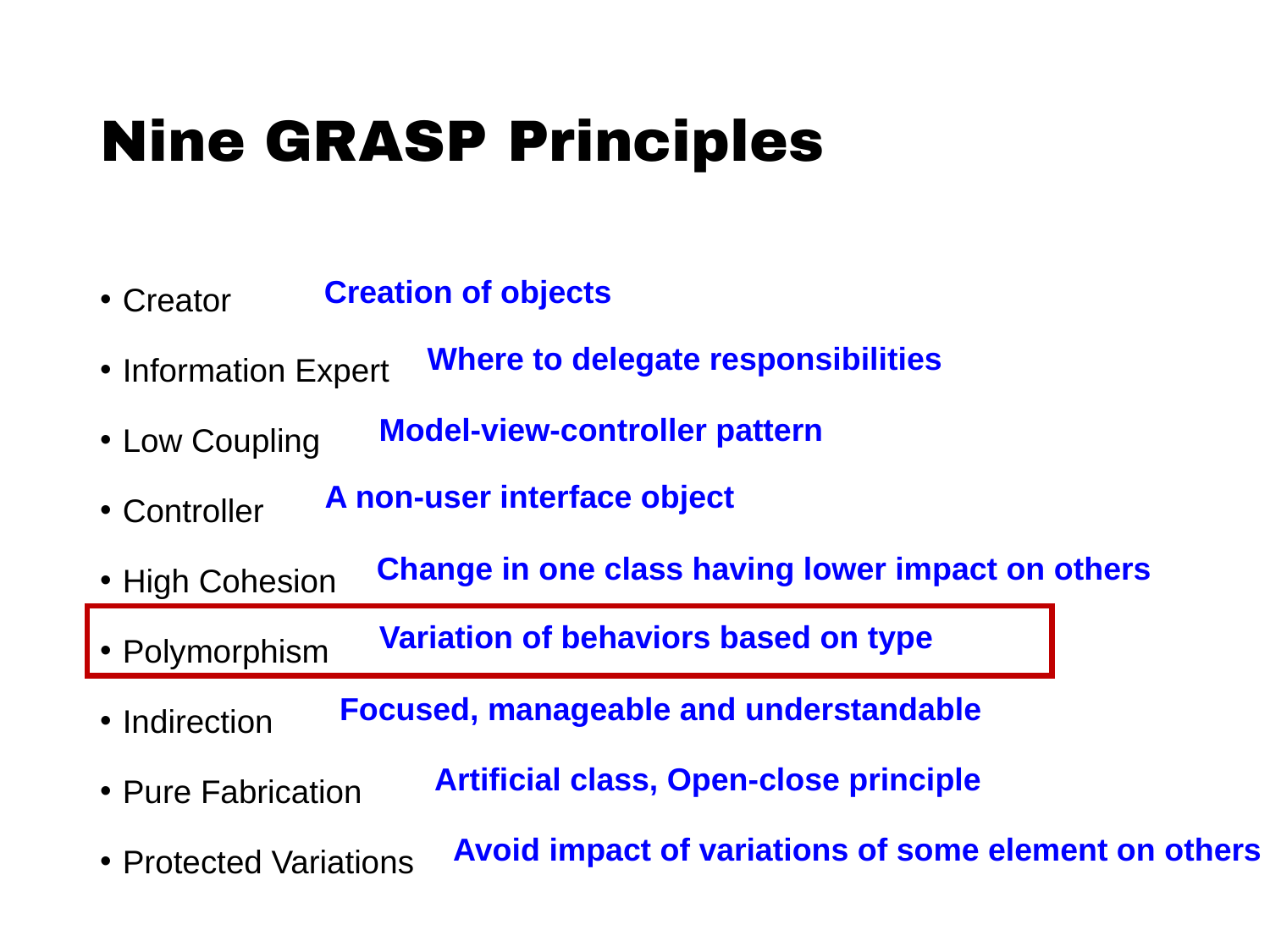

# Nine GRASP Principles
Creator
Information Expert
Low Coupling
Controller
High Cohesion
Polymorphism
Indirection
Pure Fabrication
Protected Variations
Creation of objects
Where to delegate responsibilities
Model-view-controller pattern
A non-user interface object
Change in one class having lower impact on others

Variation of behaviors based on type
Focused, manageable and understandable
Artificial class, Open-close principle
Avoid impact of variations of some element on others